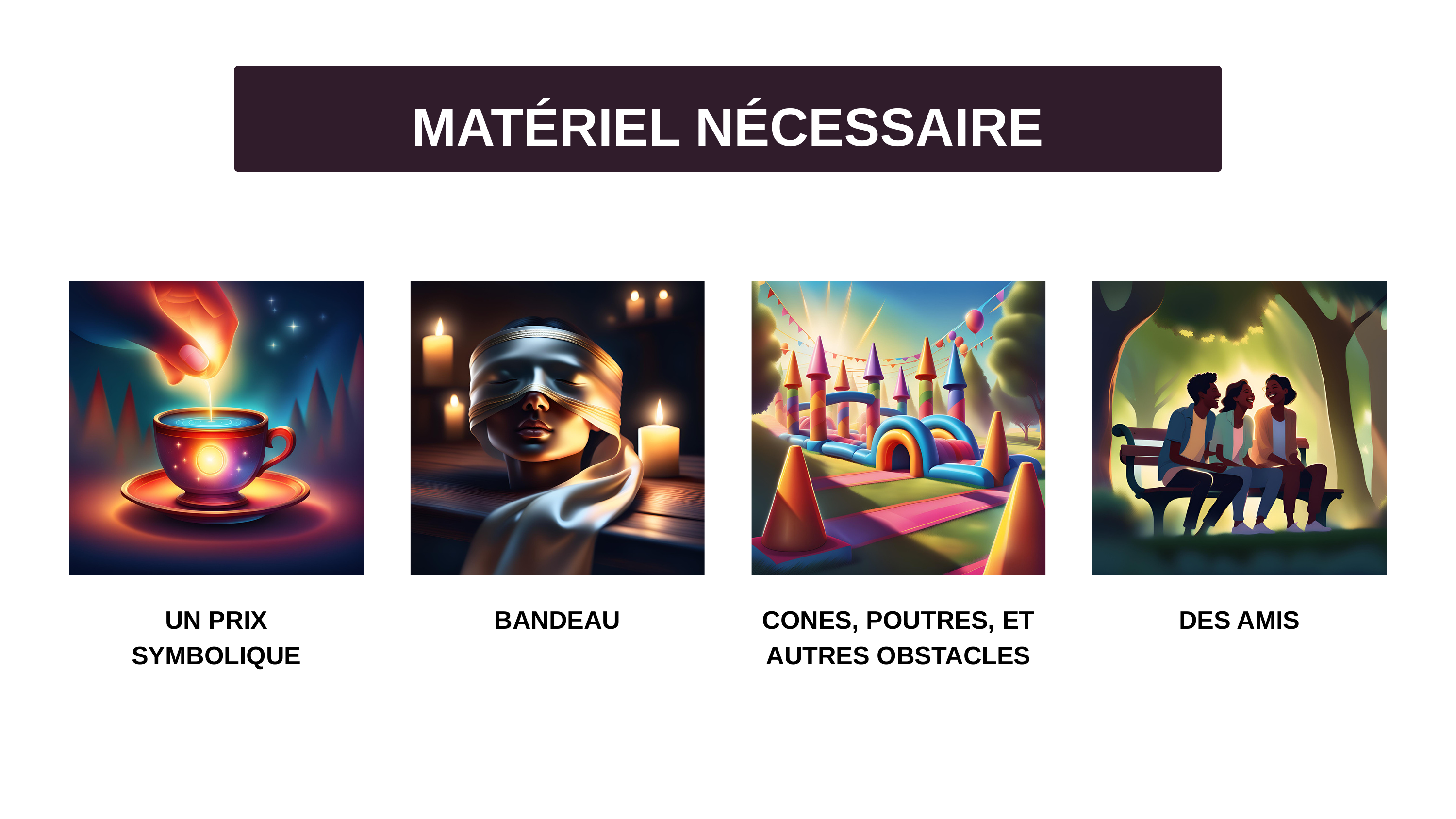

MATÉRIEL NÉCESSAIRE

UN PRIX SYMBOLIQUE

BANDEAU
CONES, POUTRES, ET AUTRES OBSTACLES

DES AMIS